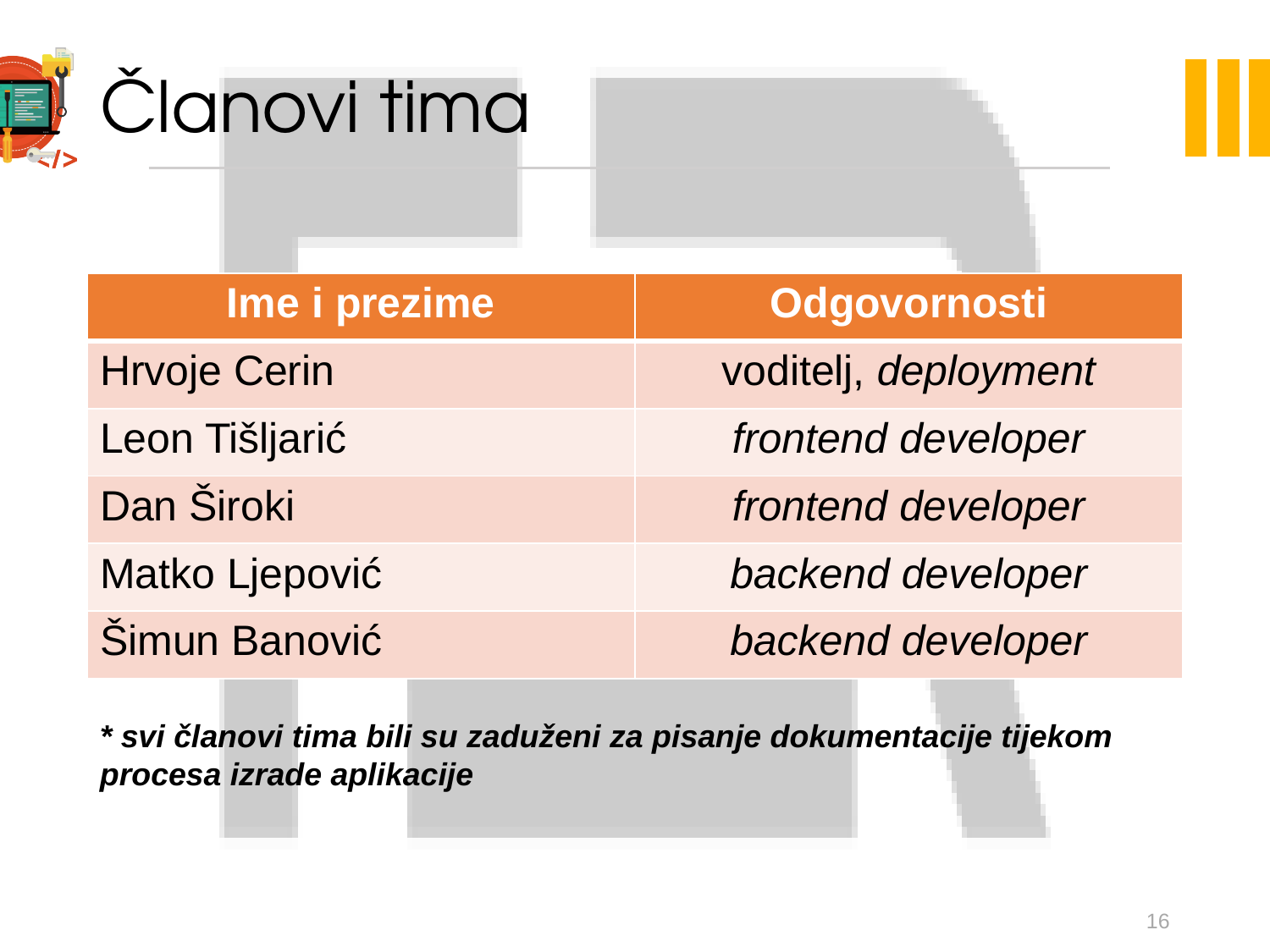

# Članovi tima
| Ime i prezime | Odgovornosti |
| --- | --- |
| Hrvoje Cerin | voditelj, deployment |
| Leon Tišljarić | frontend developer |
| Dan Široki | frontend developer |
| Matko Ljepović | backend developer |
| Šimun Banović | backend developer |
* svi članovi tima bili su zaduženi za pisanje dokumentacije tijekom procesa izrade aplikacije
16